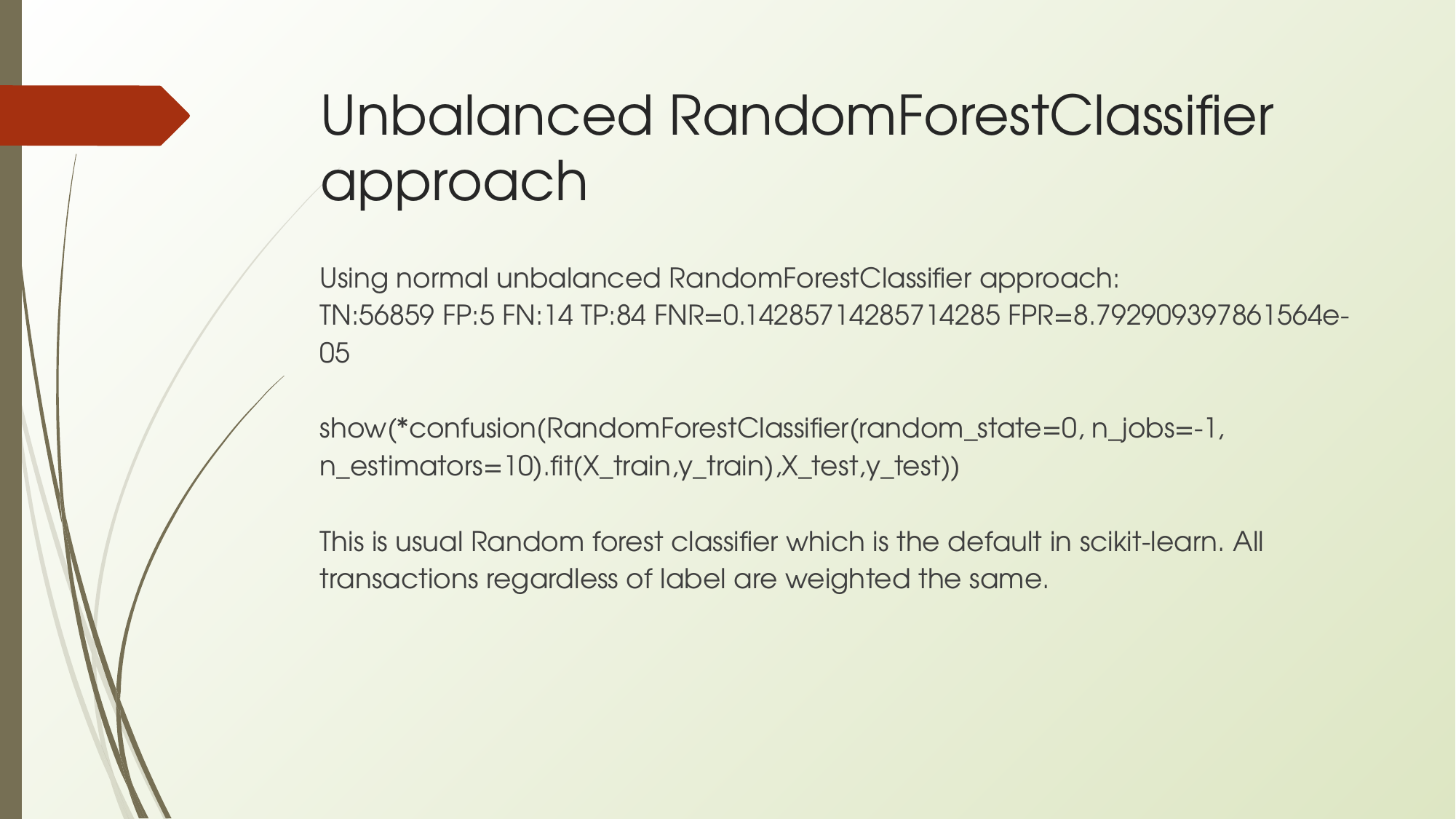

# Unbalanced RandomForestClassifier approach
Using normal unbalanced RandomForestClassifier approach:
TN:56859 FP:5 FN:14 TP:84 FNR=0.14285714285714285 FPR=8.792909397861564e-05

show(*confusion(RandomForestClassifier(random_state=0, n_jobs=-1, n_estimators=10).fit(X_train,y_train),X_test,y_test))

This is usual Random forest classifier which is the default in scikit-learn. All transactions regardless of label are weighted the same.